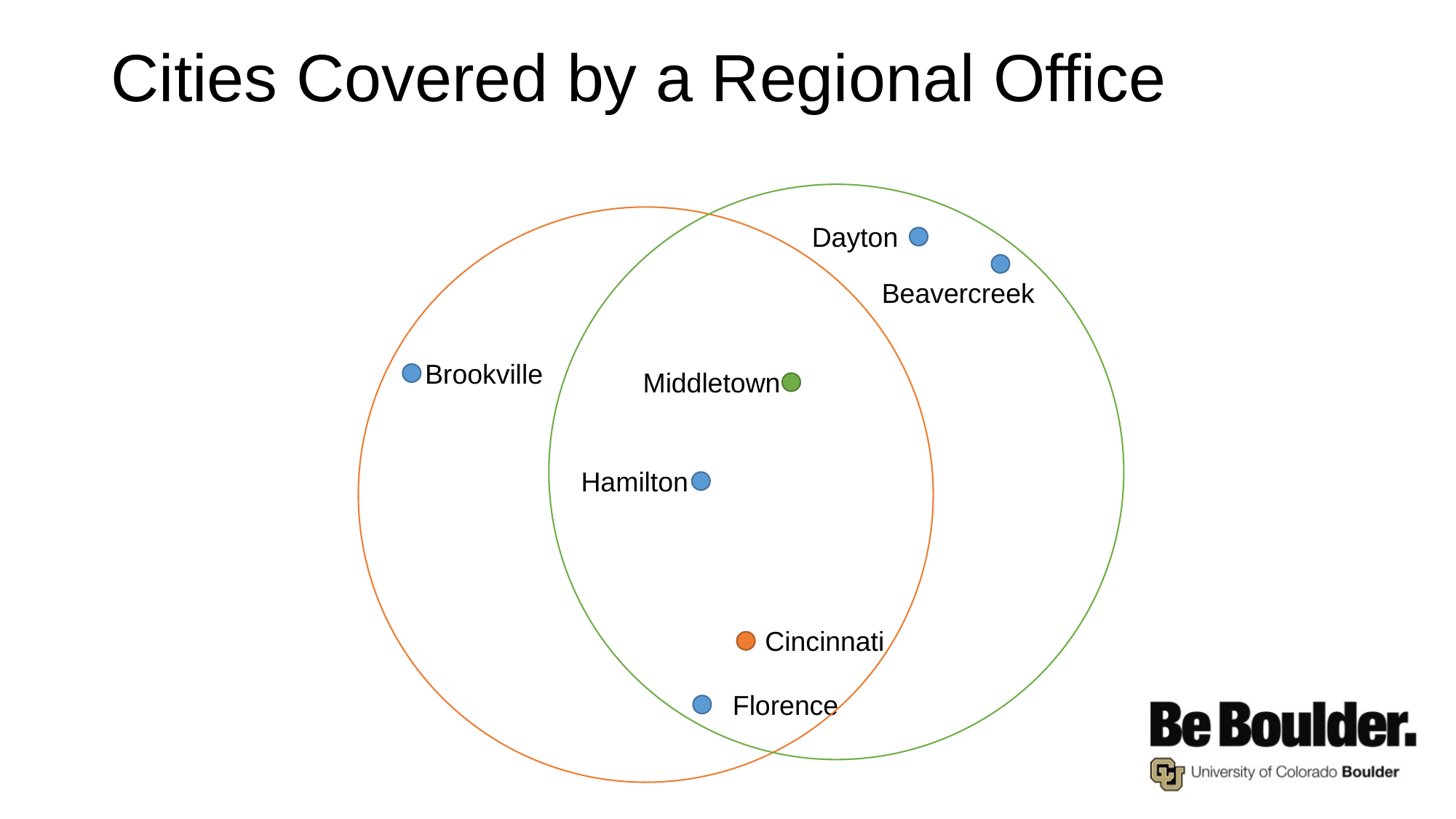

# Cities Covered by a Regional Office

Dayton

Beavercreek
Brookville
Middletown

Hamilton

Cincinnati

Florence